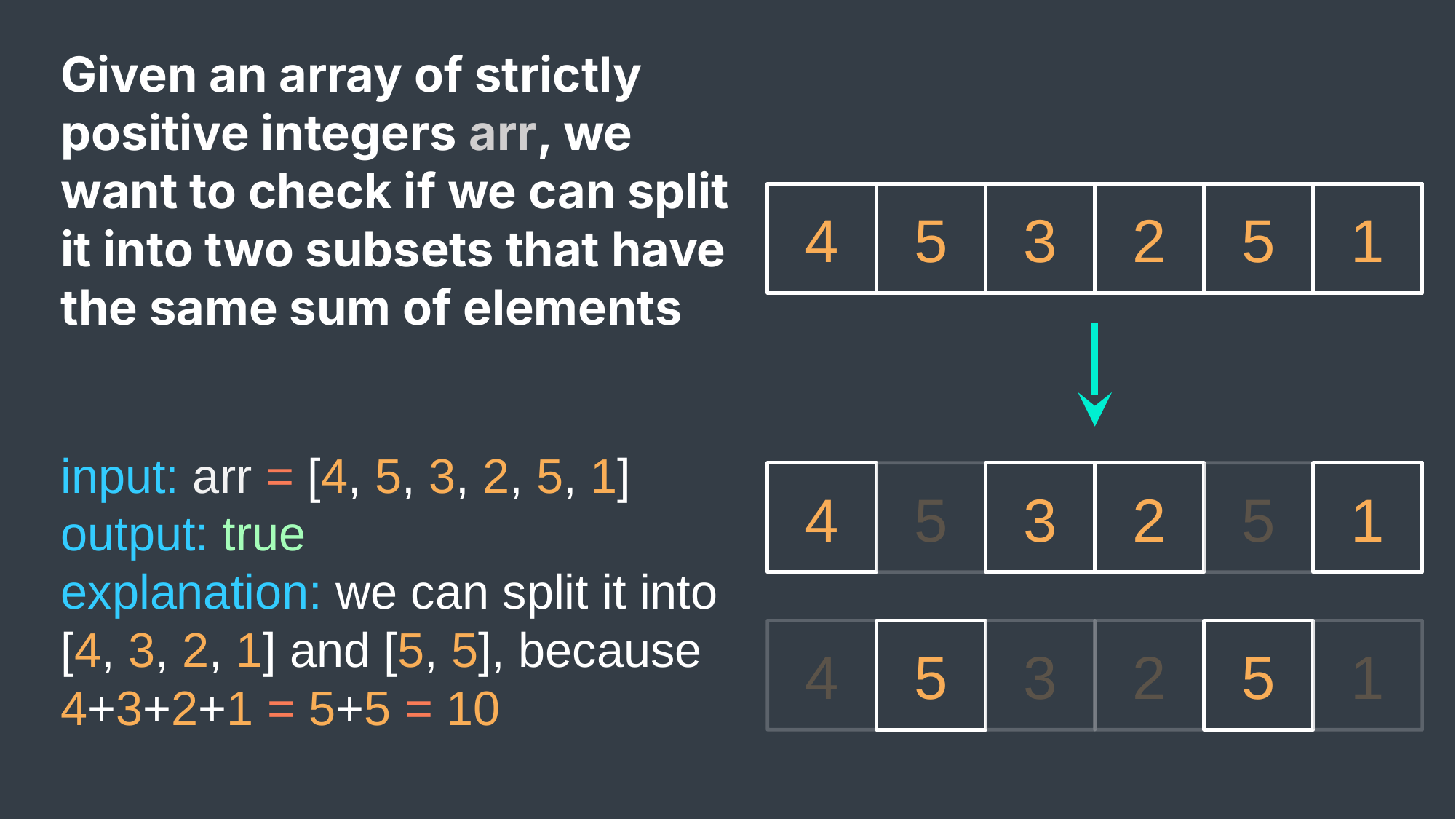

Given an array of strictly positive integers arr, we want to check if we can split it into two subsets that have the same sum of elements
4
5
3
2
5
1
input: arr = [4, 5, 3, 2, 5, 1]
output: true
explanation: we can split it into [4, 3, 2, 1] and [5, 5], because 4+3+2+1 = 5+5 = 10
4
5
3
2
5
1
4
5
3
2
5
1